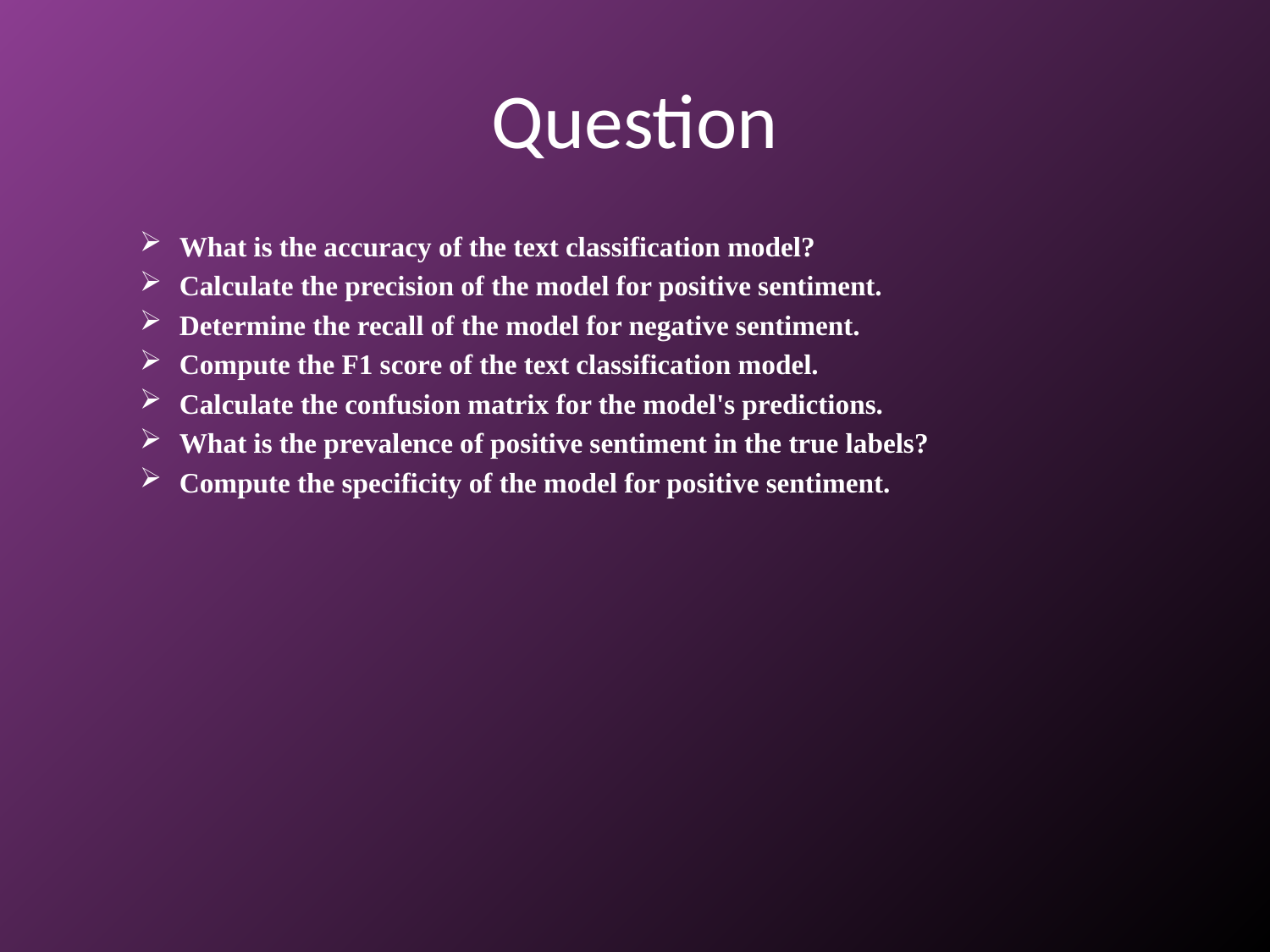

# Question
What is the accuracy of the text classification model?
Calculate the precision of the model for positive sentiment.
Determine the recall of the model for negative sentiment.
Compute the F1 score of the text classification model.
Calculate the confusion matrix for the model's predictions.
What is the prevalence of positive sentiment in the true labels?
Compute the specificity of the model for positive sentiment.